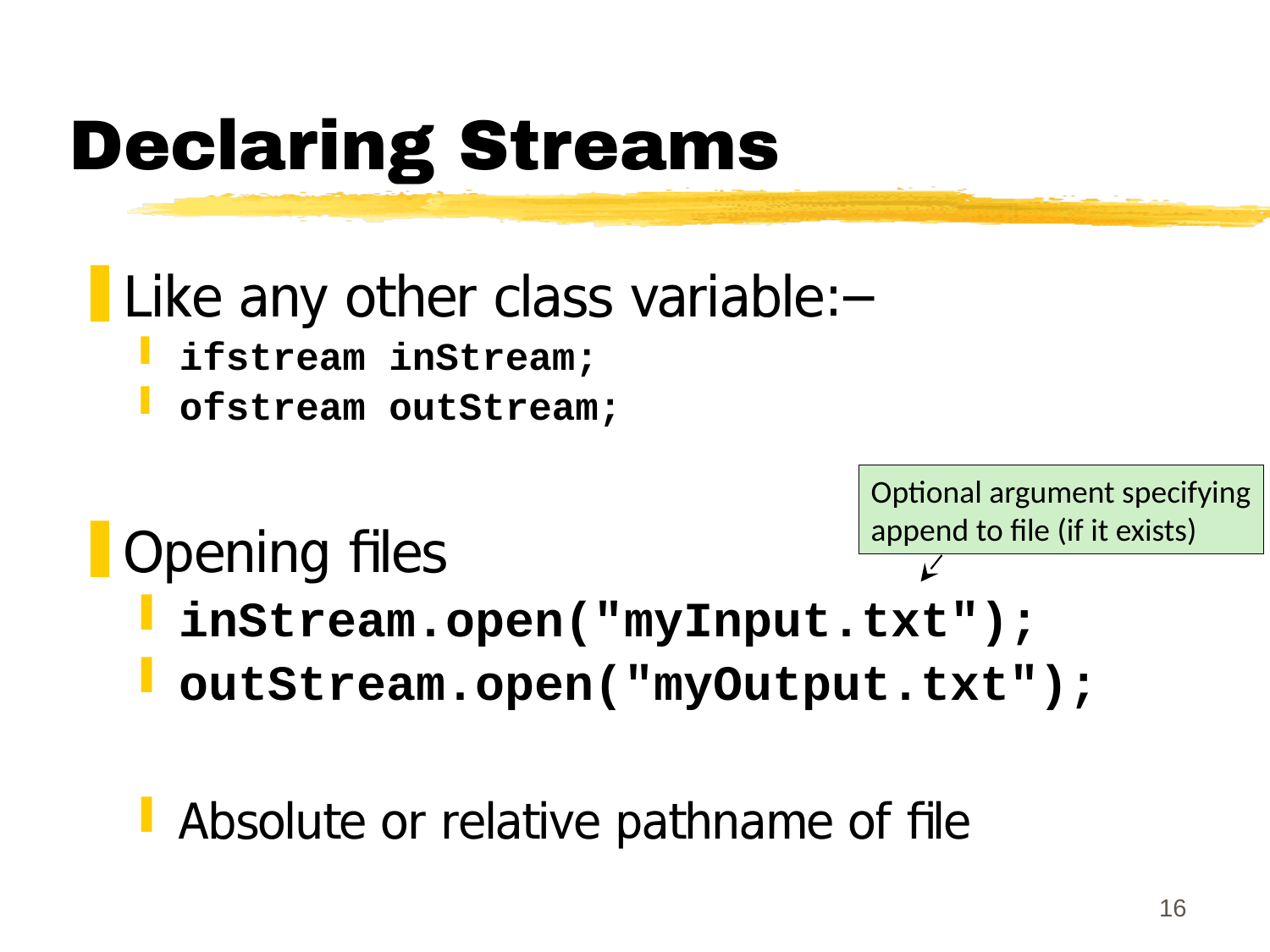

# Declaring Streams
Like any other class variable:–
ifstream inStream;
ofstream outStream;

Opening files
inStream.open("myInput.txt");
outStream.open("myOutput.txt");

Absolute or relative pathname of file
Optional argument specifying
append to file (if it exists)
16